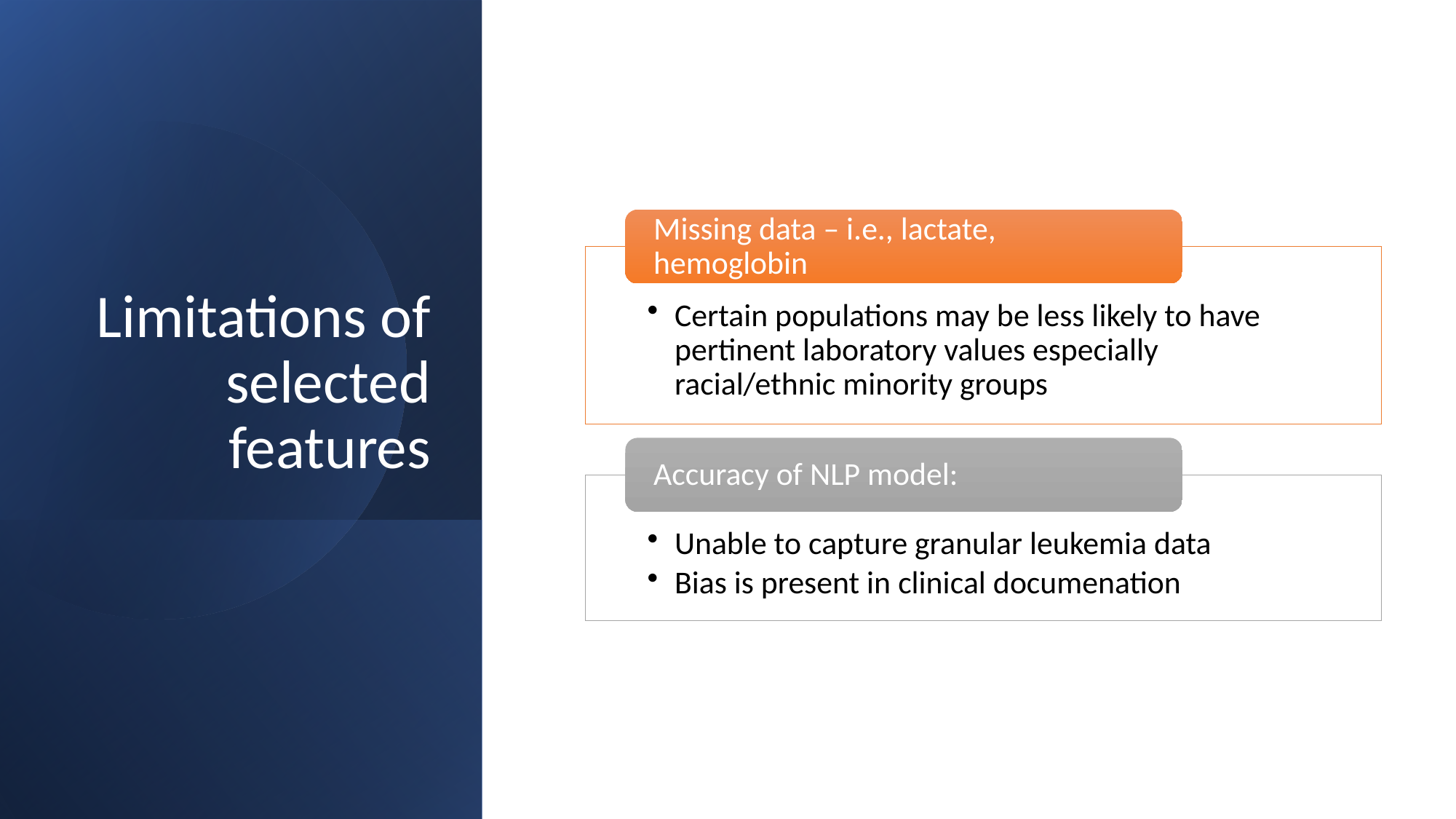

Certain populations may be less likely to have pertinent laboratory values especially racial/ethnic minority groups
Missing data – i.e., lactate, hemoglobin
Unable to capture granular leukemia data
Bias is present in clinical documenation
Accuracy of NLP model:

# Limitations of selected features